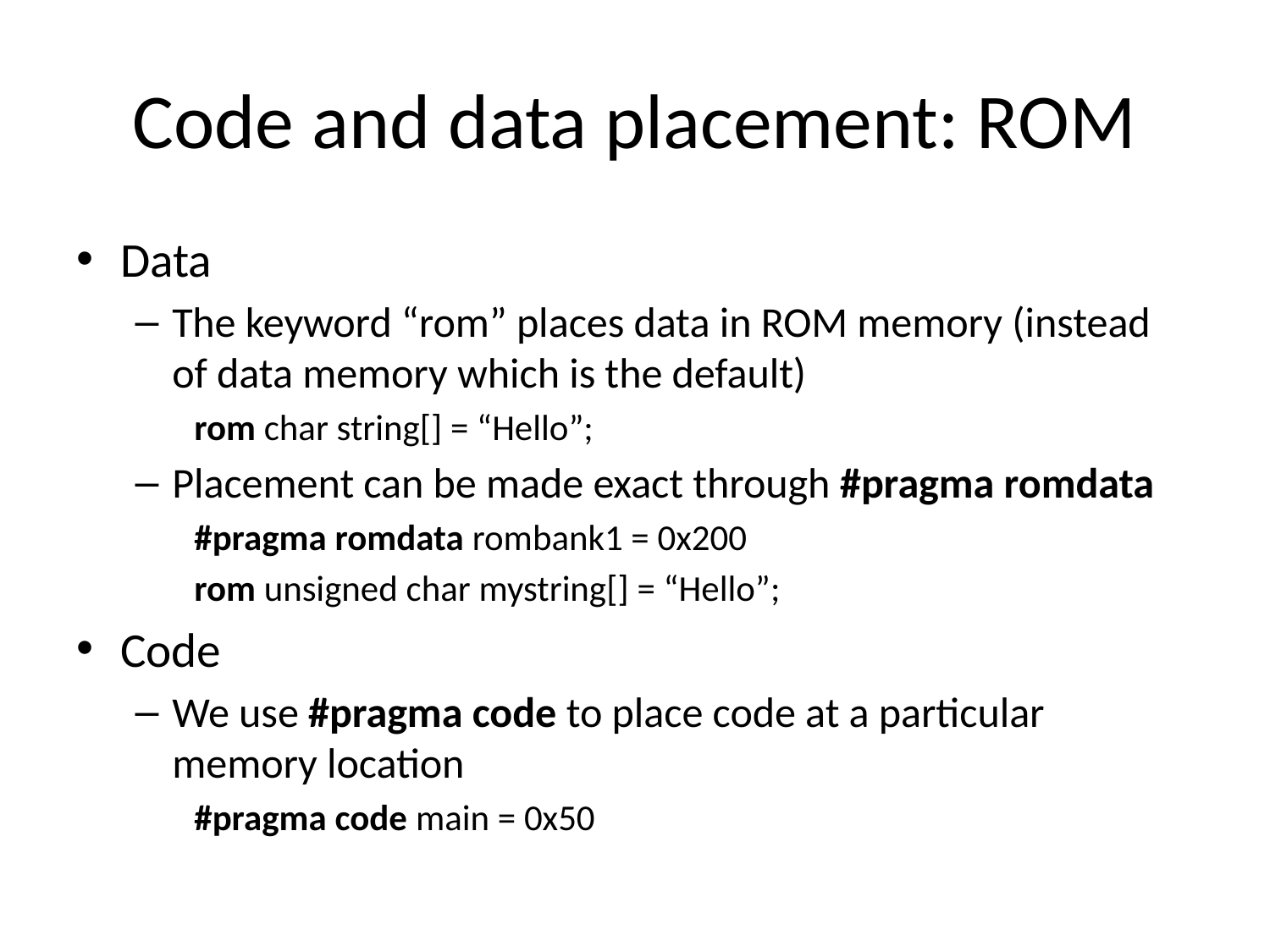

# Code and data placement: ROM
Data
The keyword “rom” places data in ROM memory (instead of data memory which is the default)
rom char string[] = “Hello”;
Placement can be made exact through #pragma romdata
#pragma romdata rombank1 = 0x200
rom unsigned char mystring[] = “Hello”;
Code
We use #pragma code to place code at a particular memory location
#pragma code main = 0x50